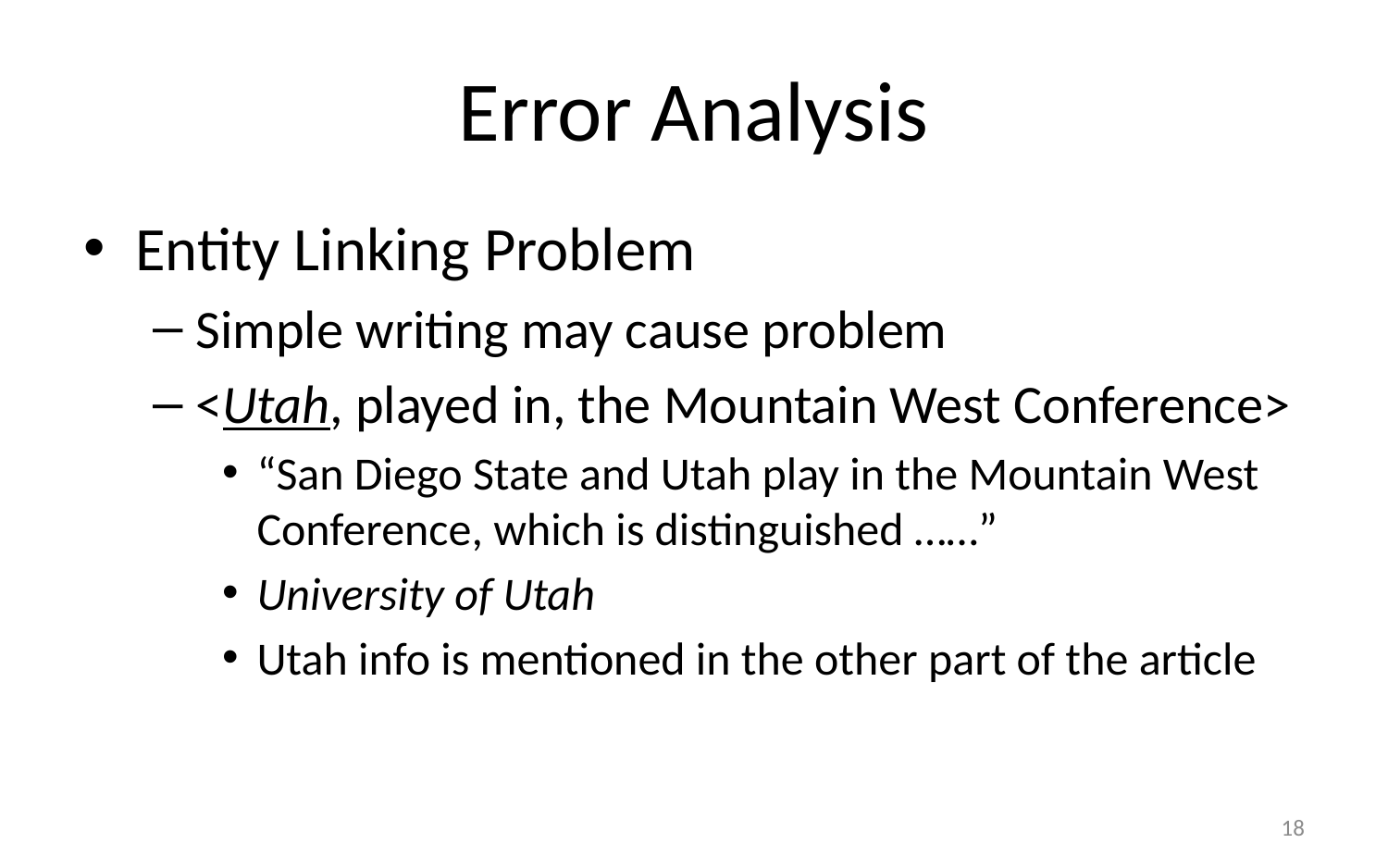

# Error Analysis
Entity Linking Problem
Simple writing may cause problem
<Utah, played in, the Mountain West Conference>
“San Diego State and Utah play in the Mountain West Conference, which is distinguished ……”
University of Utah
Utah info is mentioned in the other part of the article
18